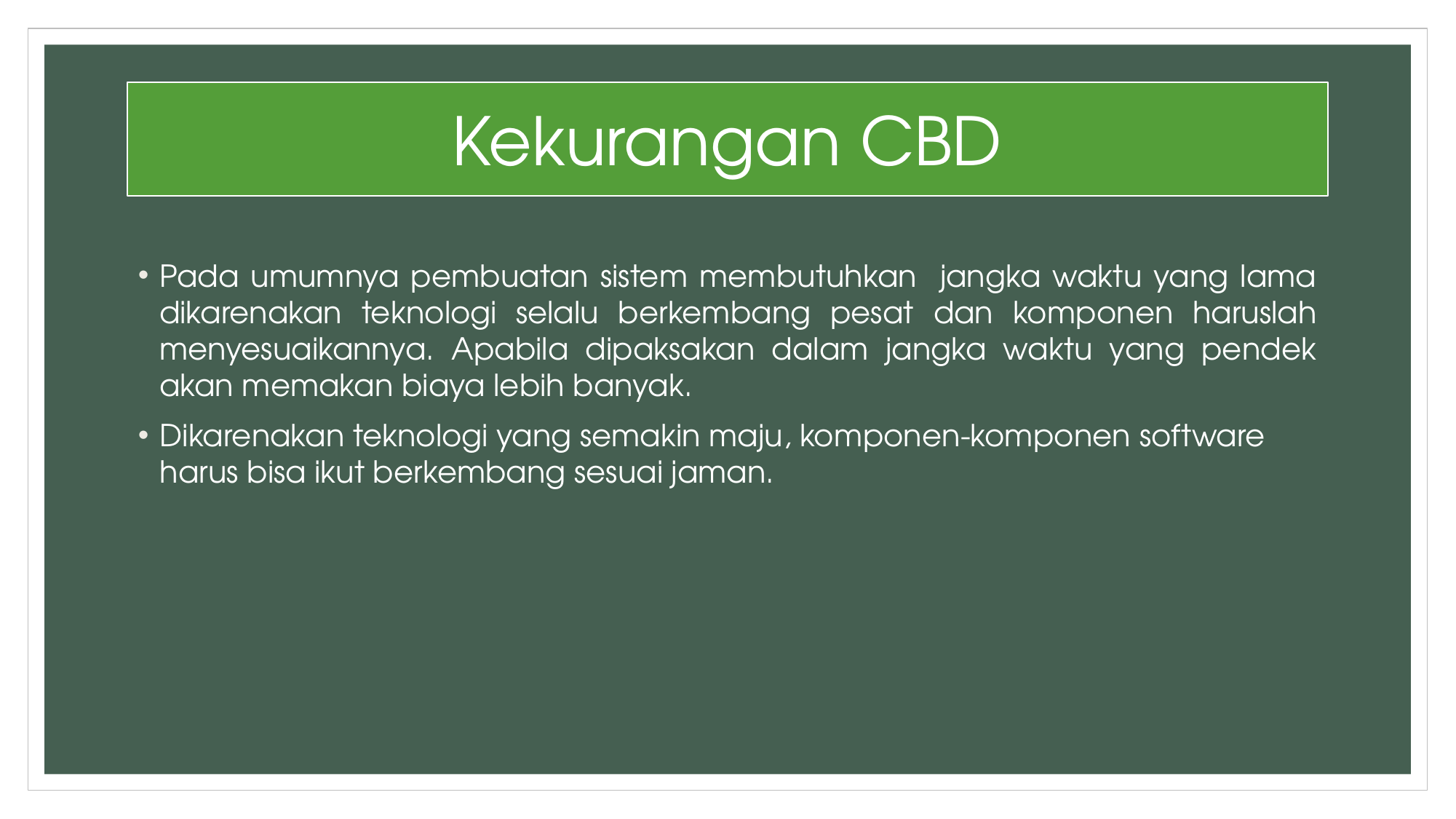

Kekurangan CBD
Pada umumnya pembuatan sistem membutuhkan  jangka waktu yang lama dikarenakan teknologi selalu berkembang pesat dan komponen haruslah menyesuaikannya. Apabila dipaksakan dalam jangka waktu yang pendek akan memakan biaya lebih banyak.
Dikarenakan teknologi yang semakin maju, komponen-komponen software harus bisa ikut berkembang sesuai jaman.